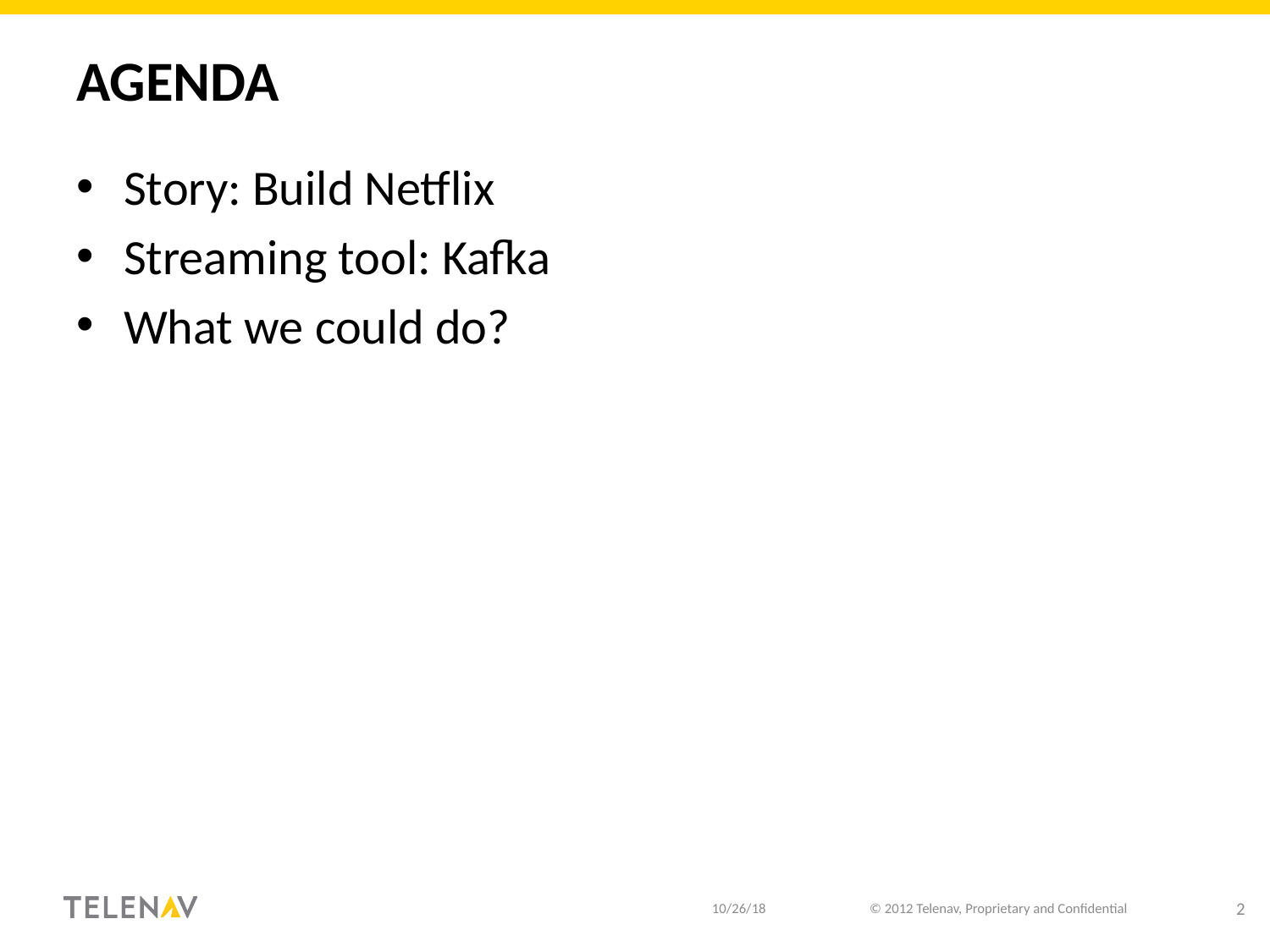

# Agenda
Story: Build Netflix
Streaming tool: Kafka
What we could do?

10/26/18
© 2012 Telenav, Proprietary and Confidential
2